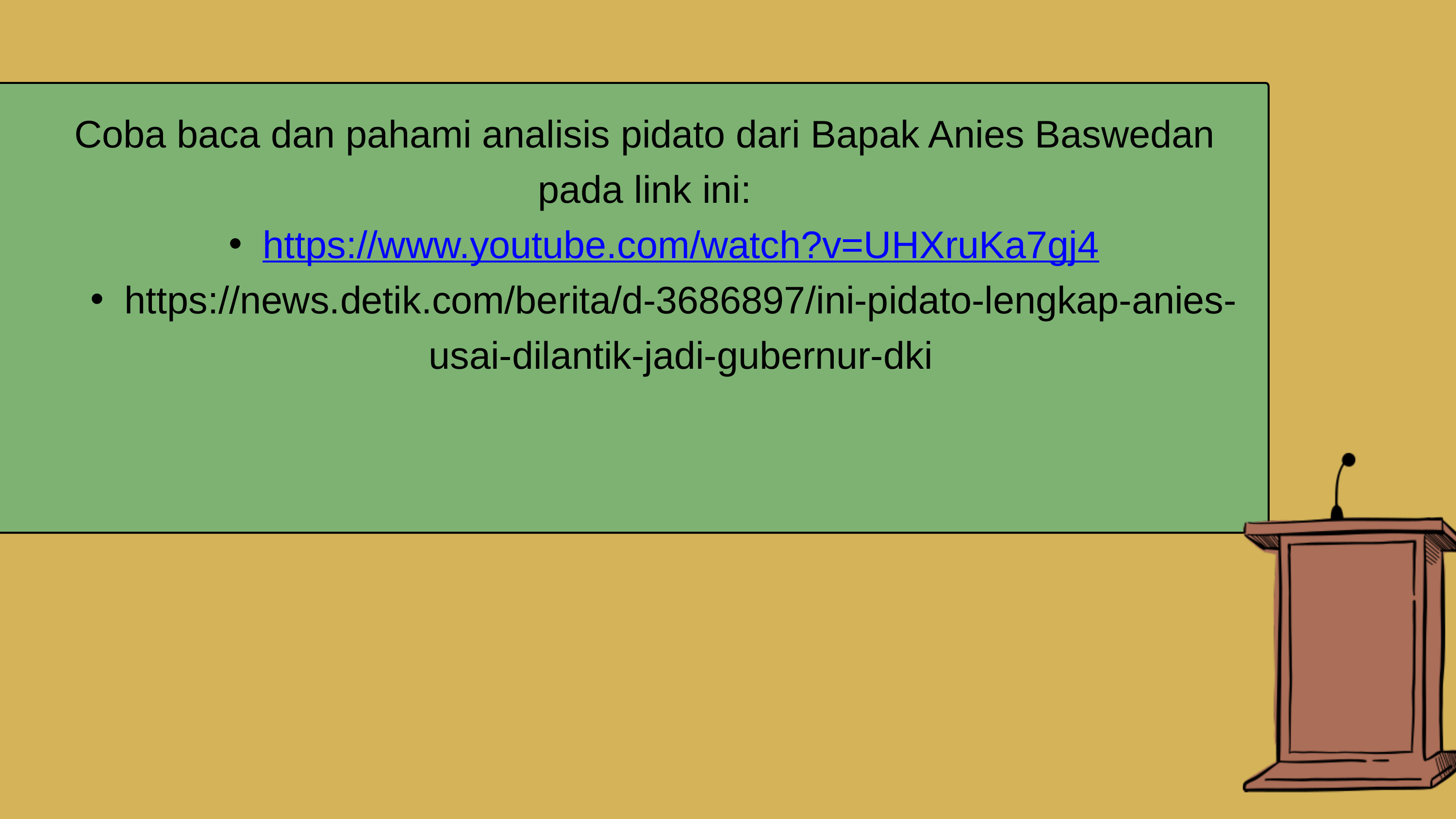

Coba baca dan pahami analisis pidato dari Bapak Anies Baswedan pada link ini:
https://www.youtube.com/watch?v=UHXruKa7gj4
https://news.detik.com/berita/d-3686897/ini-pidato-lengkap-anies-usai-dilantik-jadi-gubernur-dki